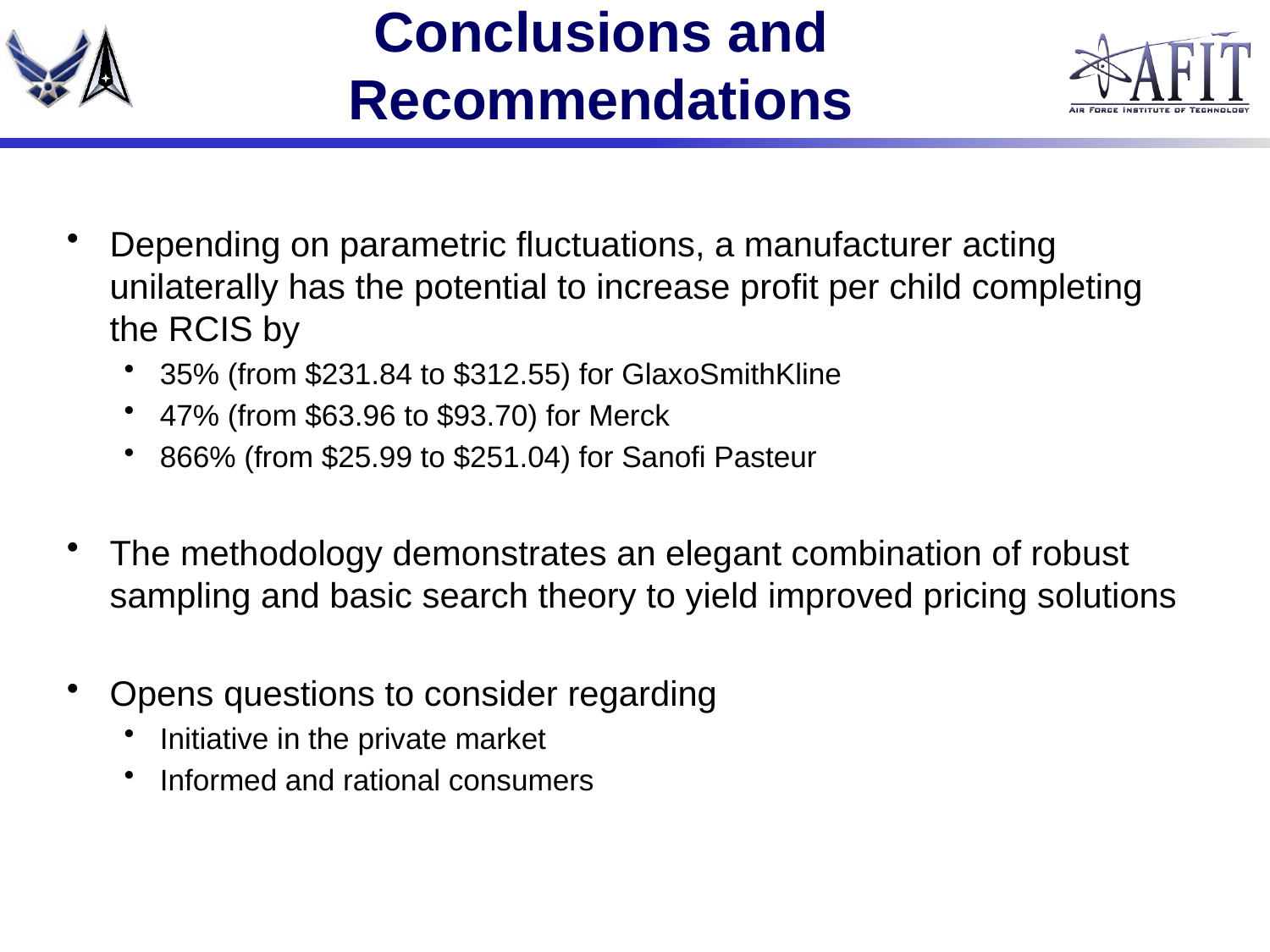

# Conclusions and Recommendations
Depending on parametric fluctuations, a manufacturer acting unilaterally has the potential to increase profit per child completing the RCIS by
35% (from $231.84 to $312.55) for GlaxoSmithKline
47% (from $63.96 to $93.70) for Merck
866% (from $25.99 to $251.04) for Sanofi Pasteur

The methodology demonstrates an elegant combination of robust sampling and basic search theory to yield improved pricing solutions

Opens questions to consider regarding
Initiative in the private market
Informed and rational consumers